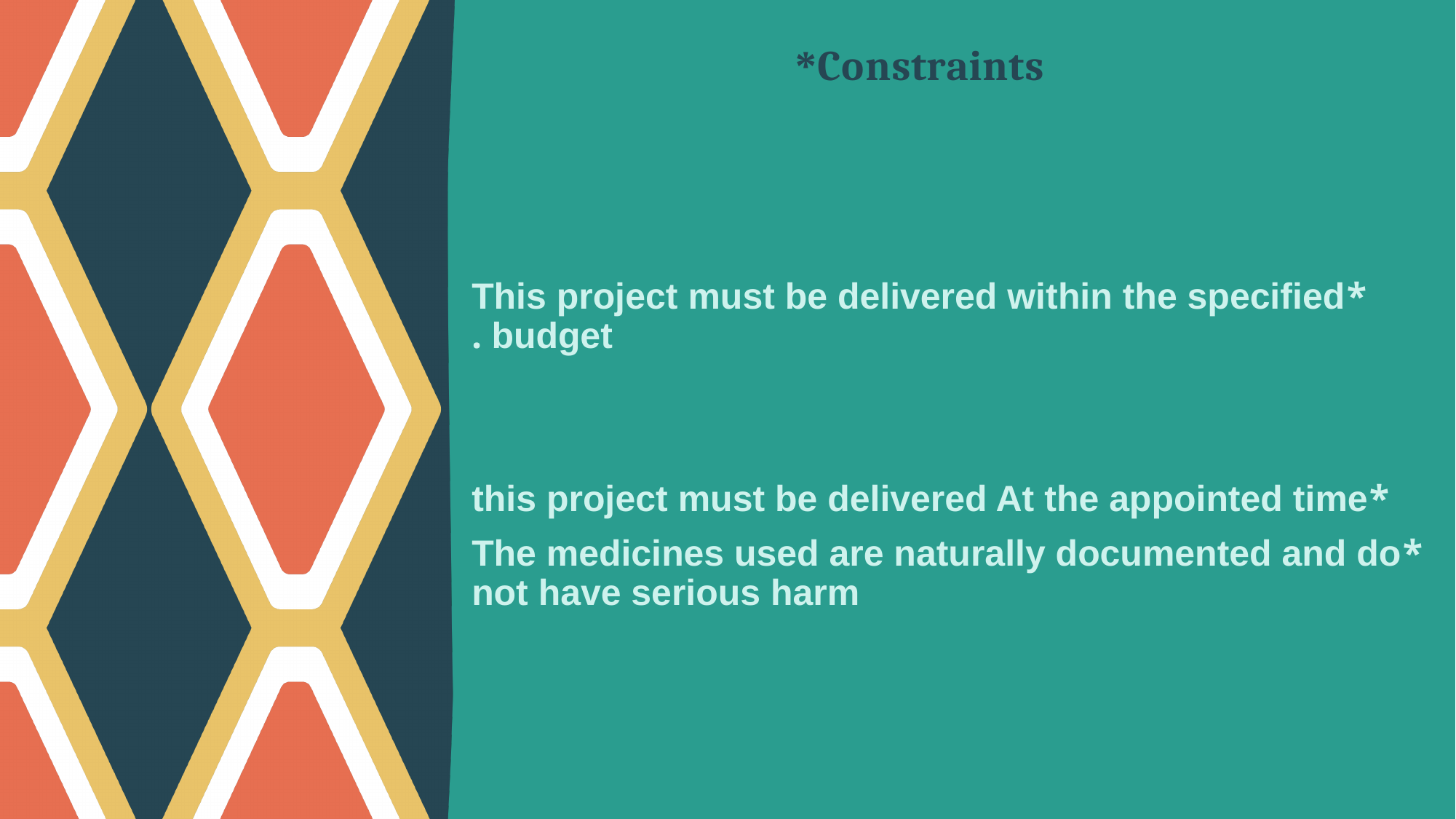

# Constraints*

*This project must be delivered within the specified budget .

*this project must be delivered At the appointed time
*The medicines used are naturally documented and do not have serious harm